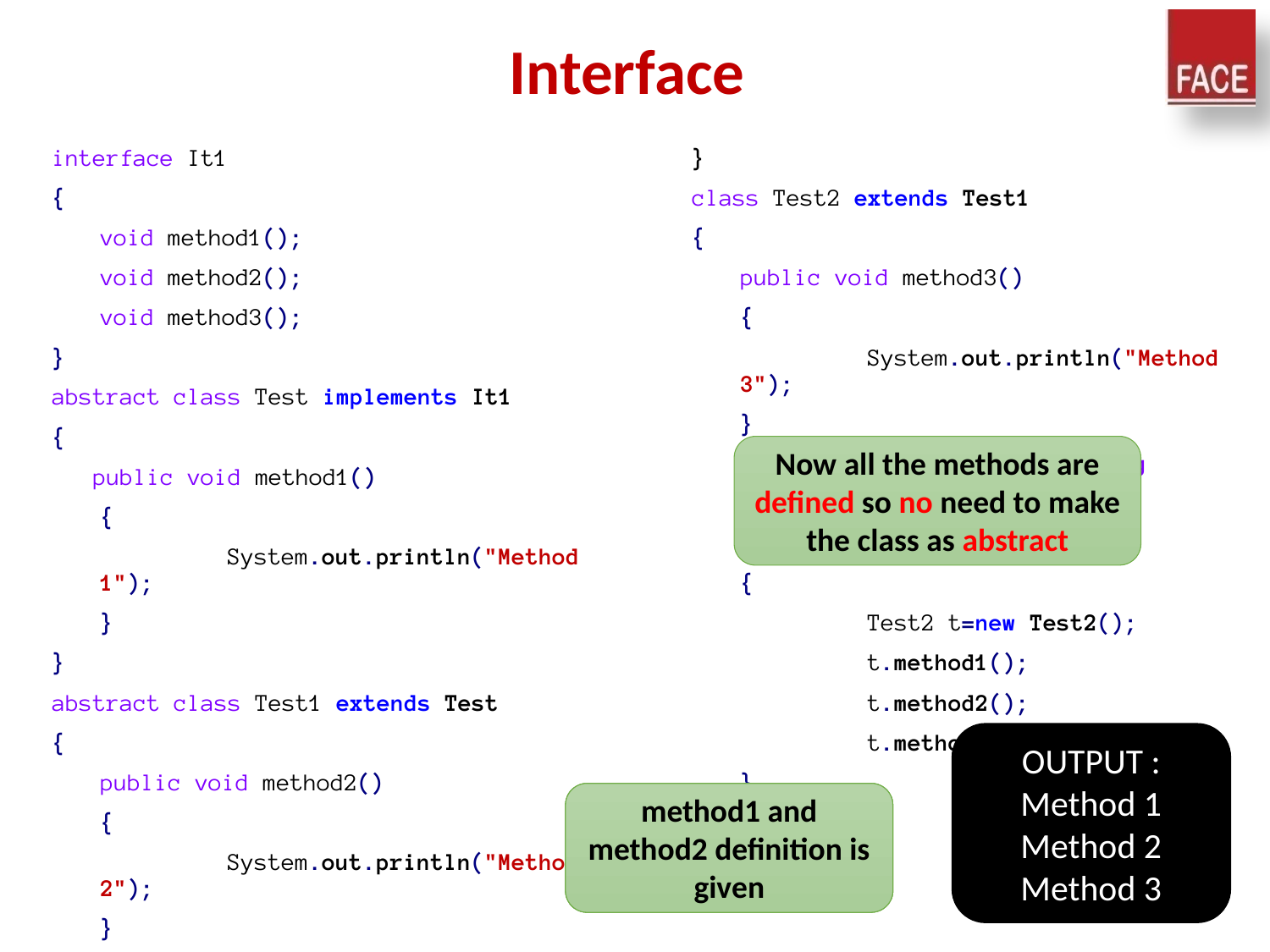

# Interface
interface It1
{
	void method1();
	void method2();
	void method3();
}
abstract class Test implements It1
{
   public void method1()
	{
		System.out.println("Method 1");
	}
}
abstract class Test1 extends Test
{
	public void method2()
	{
		System.out.println("Method 2");
	}
}
class Test2 extends Test1
{
	public void method3()
	{
		System.out.println("Method 3");
	}
	public static void main(String 											args[])
	{
		Test2 t=new Test2();
		t.method1();
		t.method2();
		t.method3();
	}
}

Now all the methods are defined so no need to make the class as abstract
OUTPUT :
Method 1
Method 2
Method 3
Similarly for 2nd method
Class Test1 is inheriting the class Test
method1 and method2 definition is given